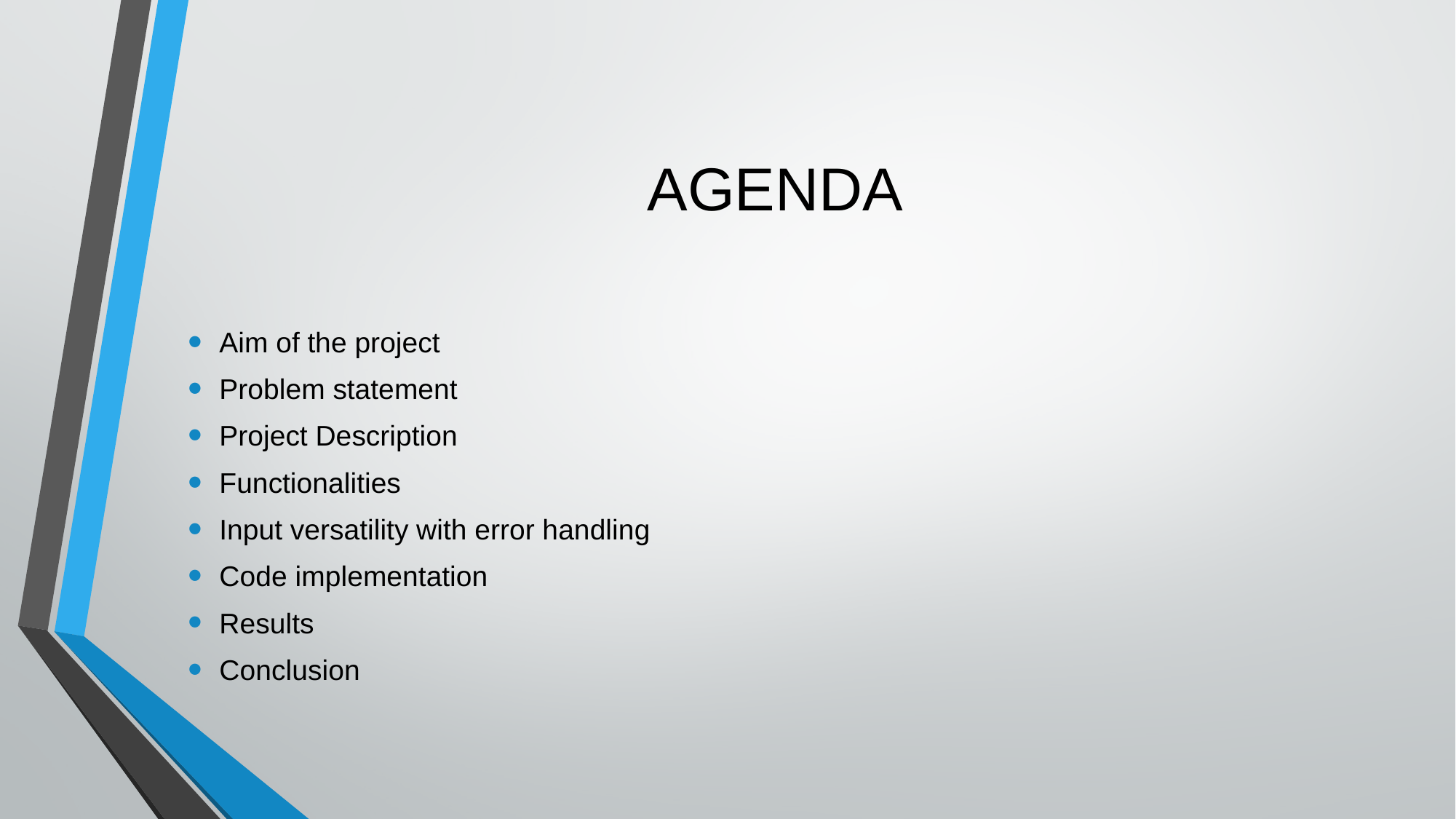

# AGENDA
Aim of the project
Problem statement
Project Description
Functionalities
Input versatility with error handling
Code implementation
Results
Conclusion